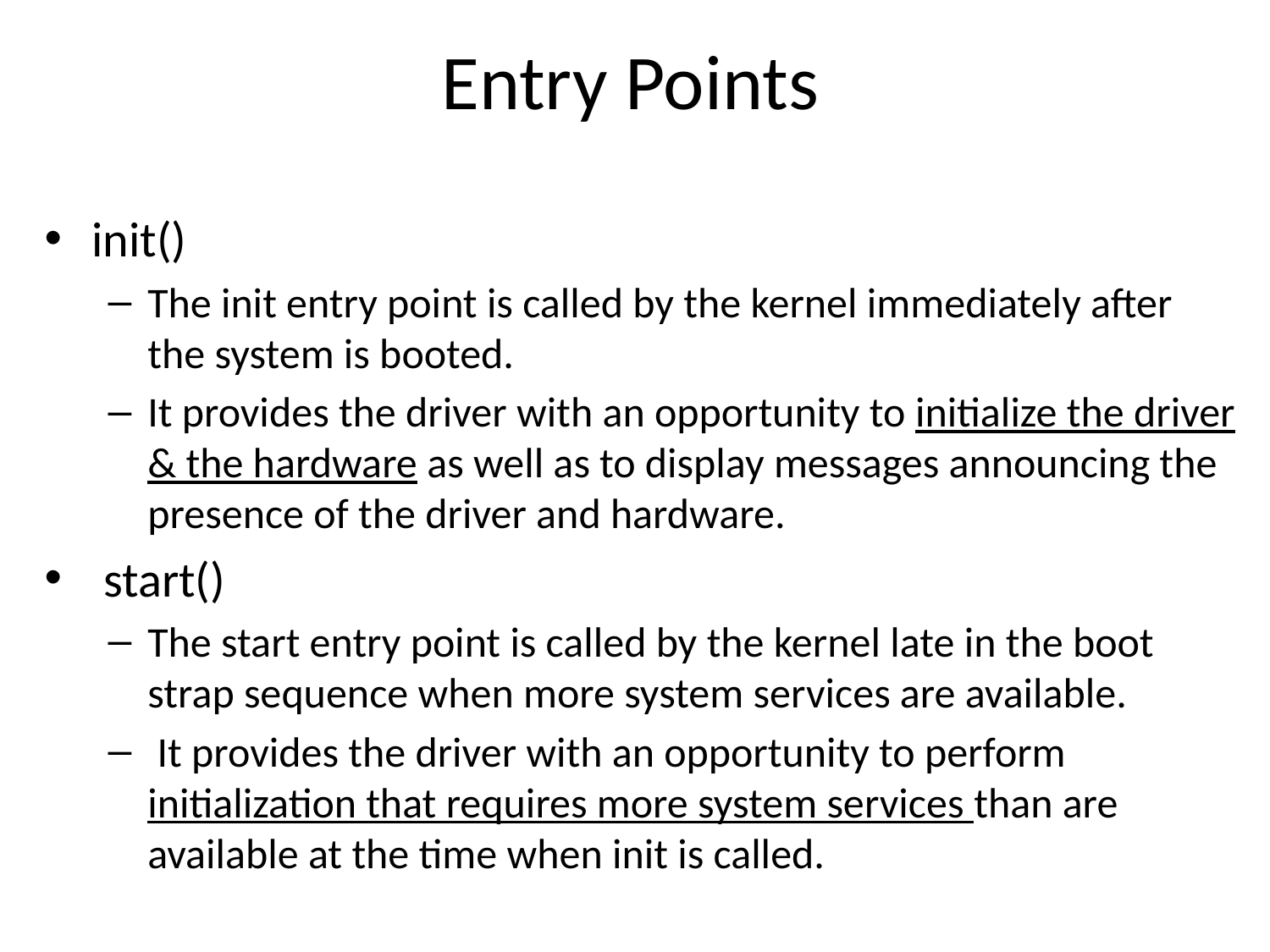

# Entry Points
init()
The init entry point is called by the kernel immediately after the system is booted.
It provides the driver with an opportunity to initialize the driver & the hardware as well as to display messages announcing the presence of the driver and hardware.
 start()
The start entry point is called by the kernel late in the boot strap sequence when more system services are available.
 It provides the driver with an opportunity to perform initialization that requires more system services than are available at the time when init is called.